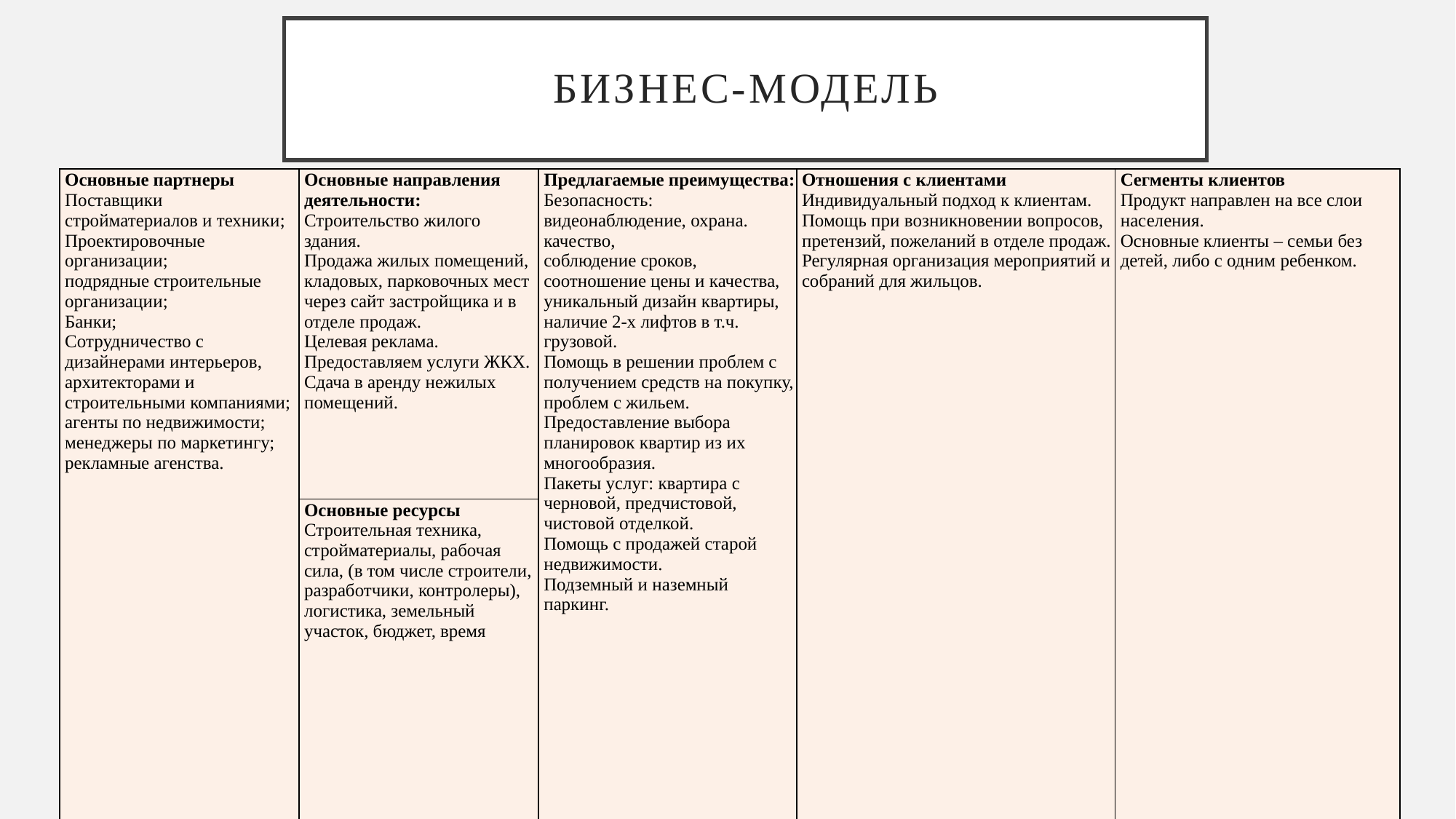

# Бизнес-модель
| Основные партнеры Поставщики стройматериалов и техники; Проектировочные организации; подрядные строительные организации; Банки; Сотрудничество с дизайнерами интерьеров, архитекторами и строительными компаниями; агенты по недвижимости; менеджеры по маркетингу; рекламные агенства. | Основные направления деятельности: Строительство жилого здания. Продажа жилых помещений, кладовых, парковочных мест через сайт застройщика и в отделе продаж. Целевая реклама. Предоставляем услуги ЖКХ. Сдача в аренду нежилых помещений. | Предлагаемые преимущества: Безопасность: видеонаблюдение, охрана. качество, соблюдение сроков, соотношение цены и качества, уникальный дизайн квартиры, наличие 2-х лифтов в т.ч. грузовой. Помощь в решении проблем с получением средств на покупку, проблем с жильем. Предоставление выбора планировок квартир из их многообразия. Пакеты услуг: квартира с черновой, предчистовой, чистовой отделкой. Помощь с продажей старой недвижимости. Подземный и наземный паркинг. | Отношения с клиентами Индивидуальный подход к клиентам. Помощь при возникновении вопросов, претензий, пожеланий в отделе продаж. Регулярная организация мероприятий и собраний для жильцов. | Сегменты клиентов Продукт направлен на все слои населения. Основные клиенты – семьи без детей, либо с одним ребенком. |
| --- | --- | --- | --- | --- |
|  | Основные ресурсы Строительная техника, стройматериалы, рабочая сила, (в том числе строители, разработчики, контролеры), логистика, земельный участок, бюджет, время |  |  |  |
| Структура расходов Расходы на строительные материалы, сотрудников, информационное обеспечение, логистику, земельный участок, технику, реклама. |  |  | Потоки выручки Прибыль от продажи квартир, кладовых и парковочных мест. Цена квартир будет зависеть от площади, этажа и выбранной отделки. Сдача в аренду коммерческих помещений на первом этаже. Предоставление дополнительных услуг для жильцов (например, уборка, консьерж-сервис и т. д.). Прибыль придет после сдачи проекта с эскроу-счетов. |  |